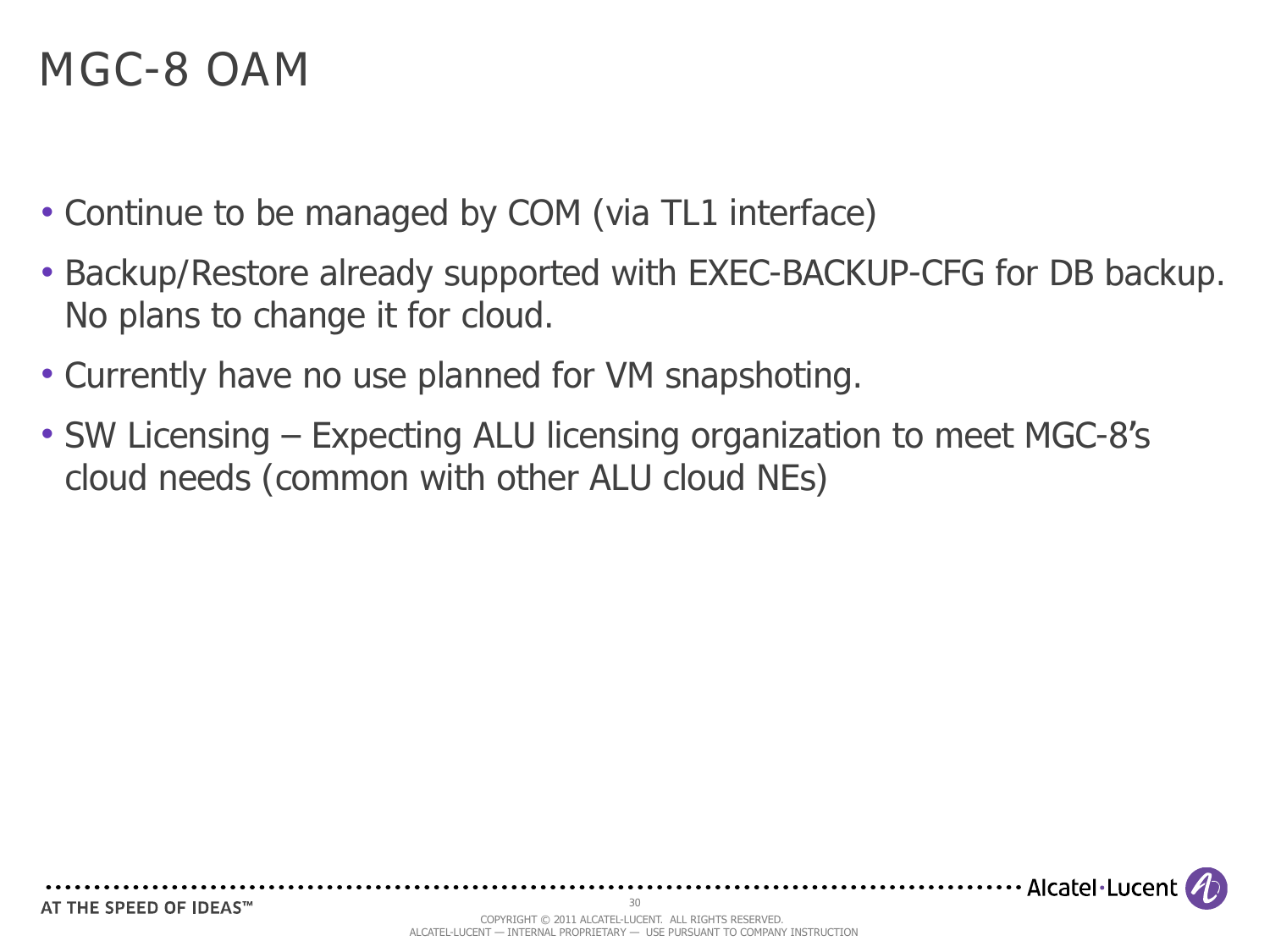

# MGC-8 OAM
Continue to be managed by COM (via TL1 interface)
Backup/Restore already supported with EXEC-BACKUP-CFG for DB backup. No plans to change it for cloud.
Currently have no use planned for VM snapshoting.
SW Licensing – Expecting ALU licensing organization to meet MGC-8’s cloud needs (common with other ALU cloud NEs)